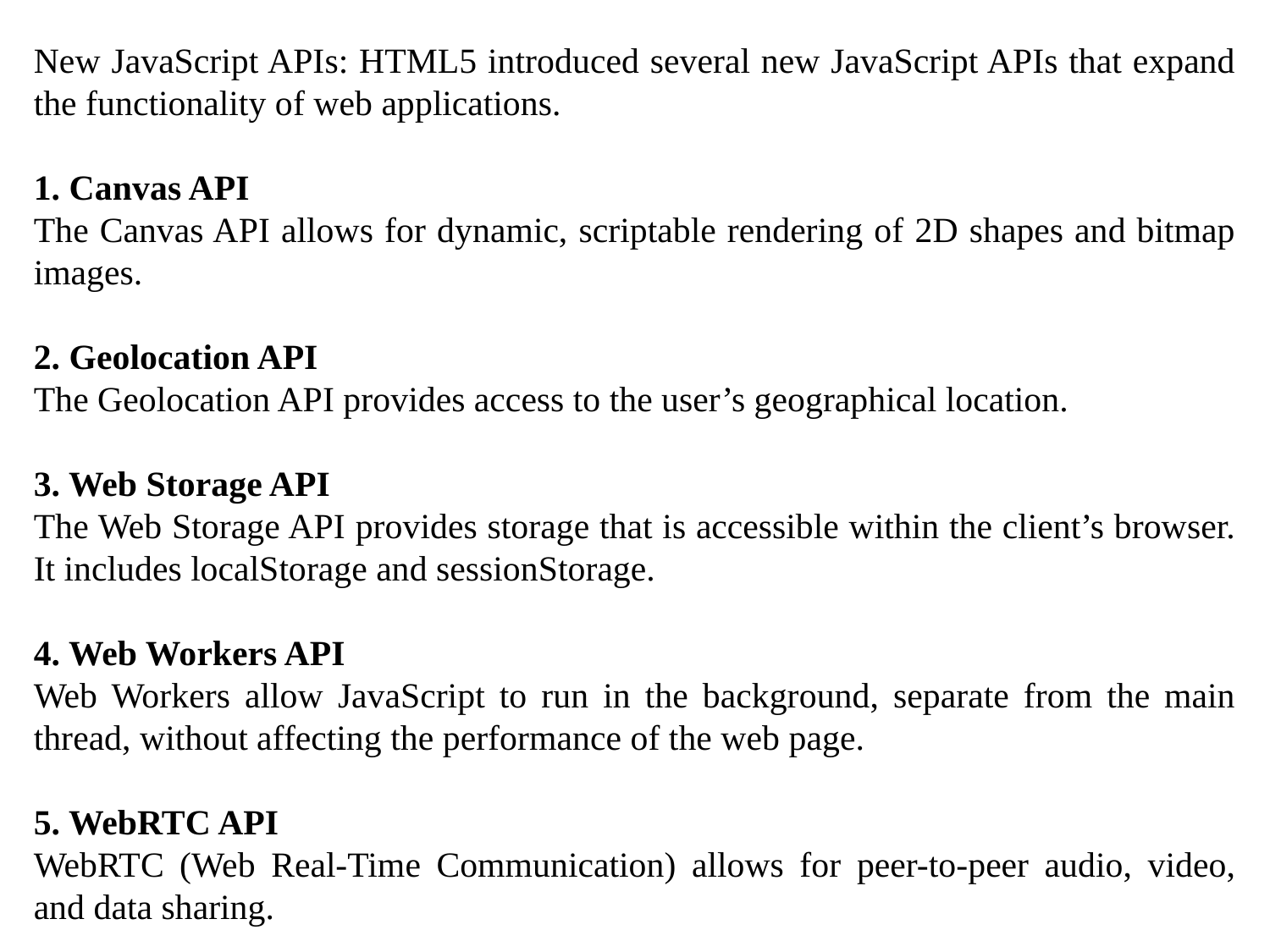

New JavaScript APIs: HTML5 introduced several new JavaScript APIs that expand the functionality of web applications.

1. Canvas API
The Canvas API allows for dynamic, scriptable rendering of 2D shapes and bitmap images.

2. Geolocation API
The Geolocation API provides access to the user’s geographical location.

3. Web Storage API
The Web Storage API provides storage that is accessible within the client’s browser. It includes localStorage and sessionStorage.

4. Web Workers API
Web Workers allow JavaScript to run in the background, separate from the main thread, without affecting the performance of the web page.

5. WebRTC API
WebRTC (Web Real-Time Communication) allows for peer-to-peer audio, video, and data sharing.